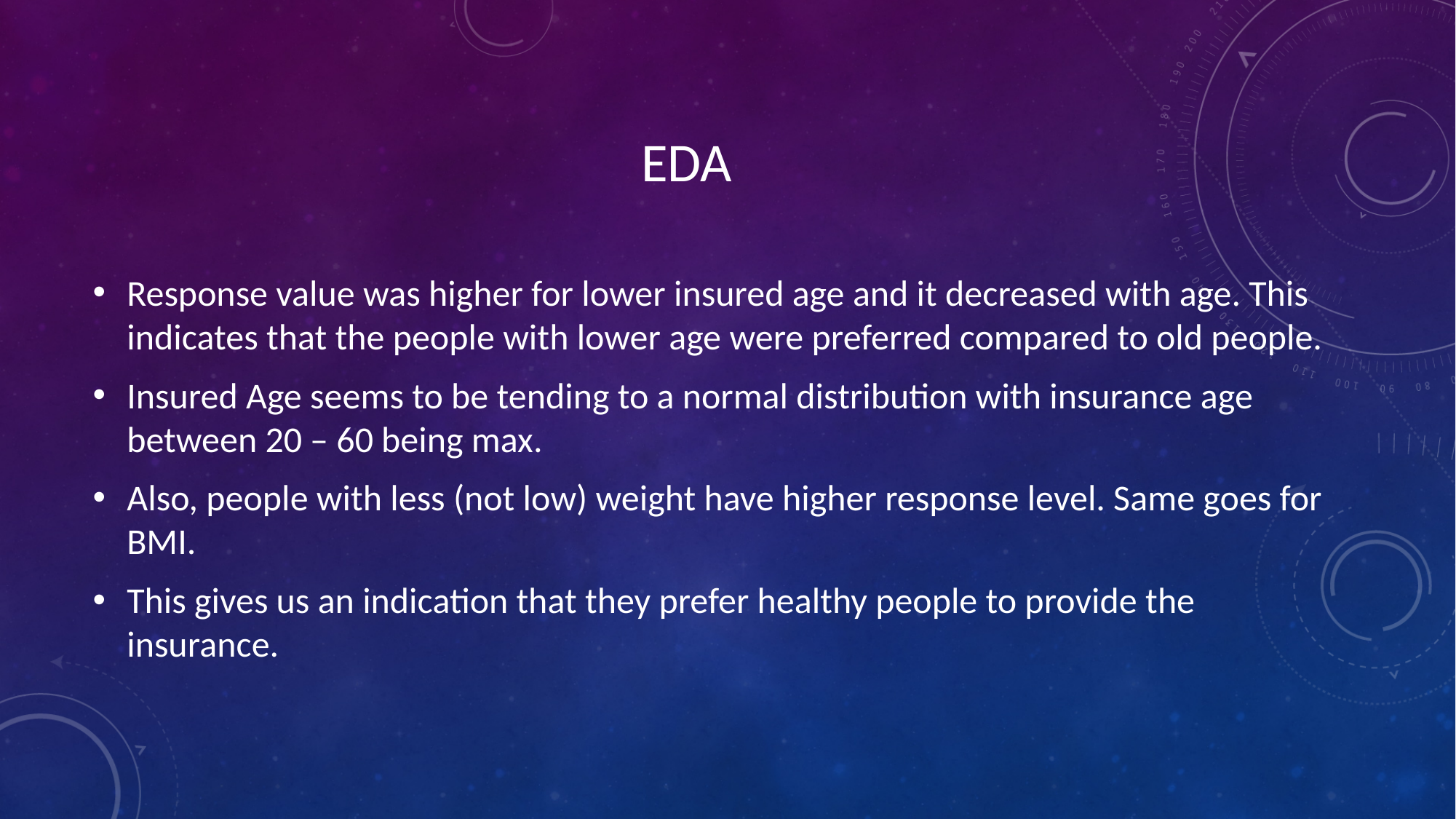

# EDA
Response value was higher for lower insured age and it decreased with age. This indicates that the people with lower age were preferred compared to old people.
Insured Age seems to be tending to a normal distribution with insurance age between 20 – 60 being max.
Also, people with less (not low) weight have higher response level. Same goes for BMI.
This gives us an indication that they prefer healthy people to provide the insurance.